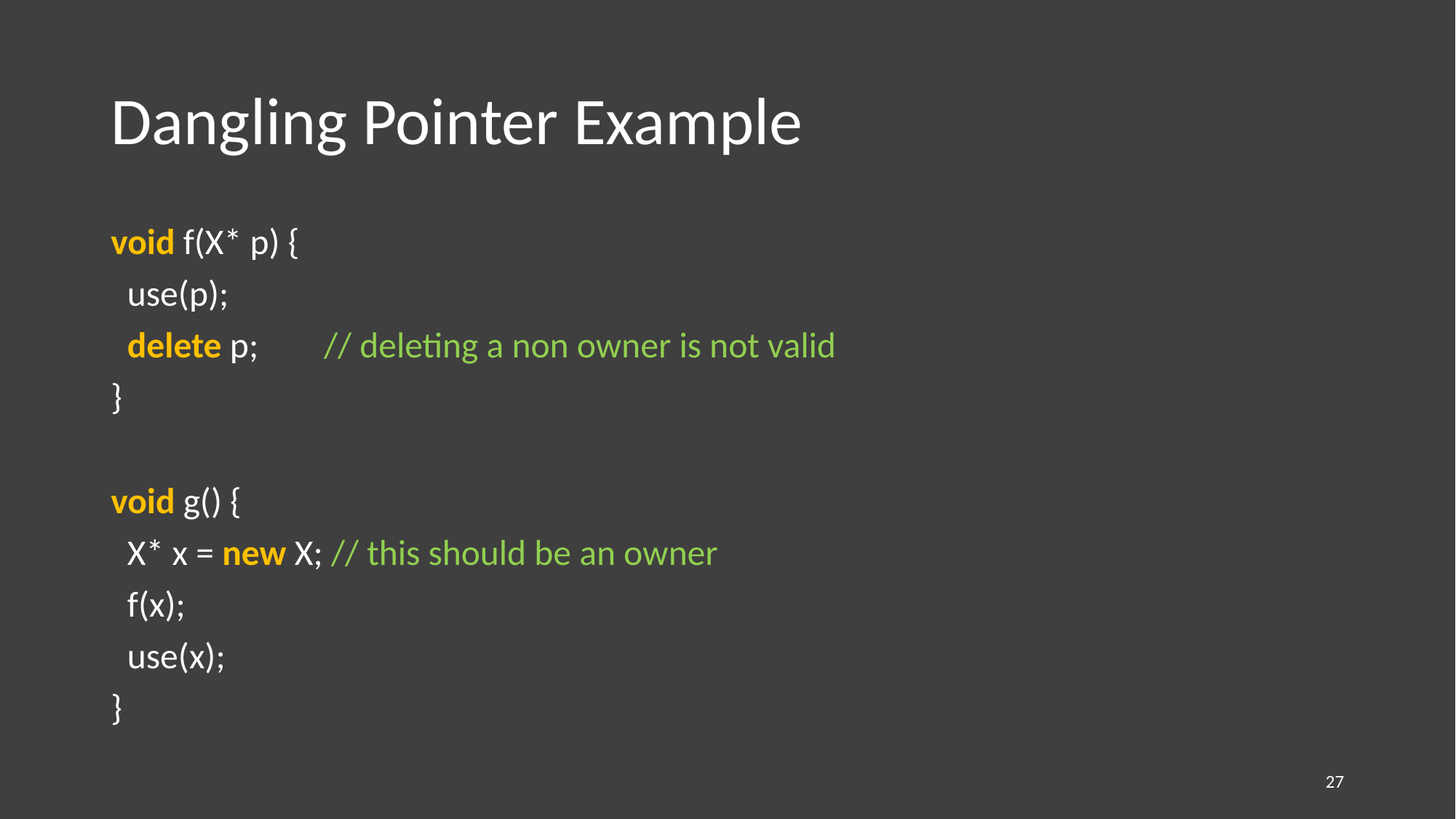

# Dangling Pointer Example
void f(X* p) {
  use(p);
  delete p;        // deleting a non owner is not valid
}

void g() {
  X* x = new X; // this should be an owner
  f(x);
  use(x);
}
27